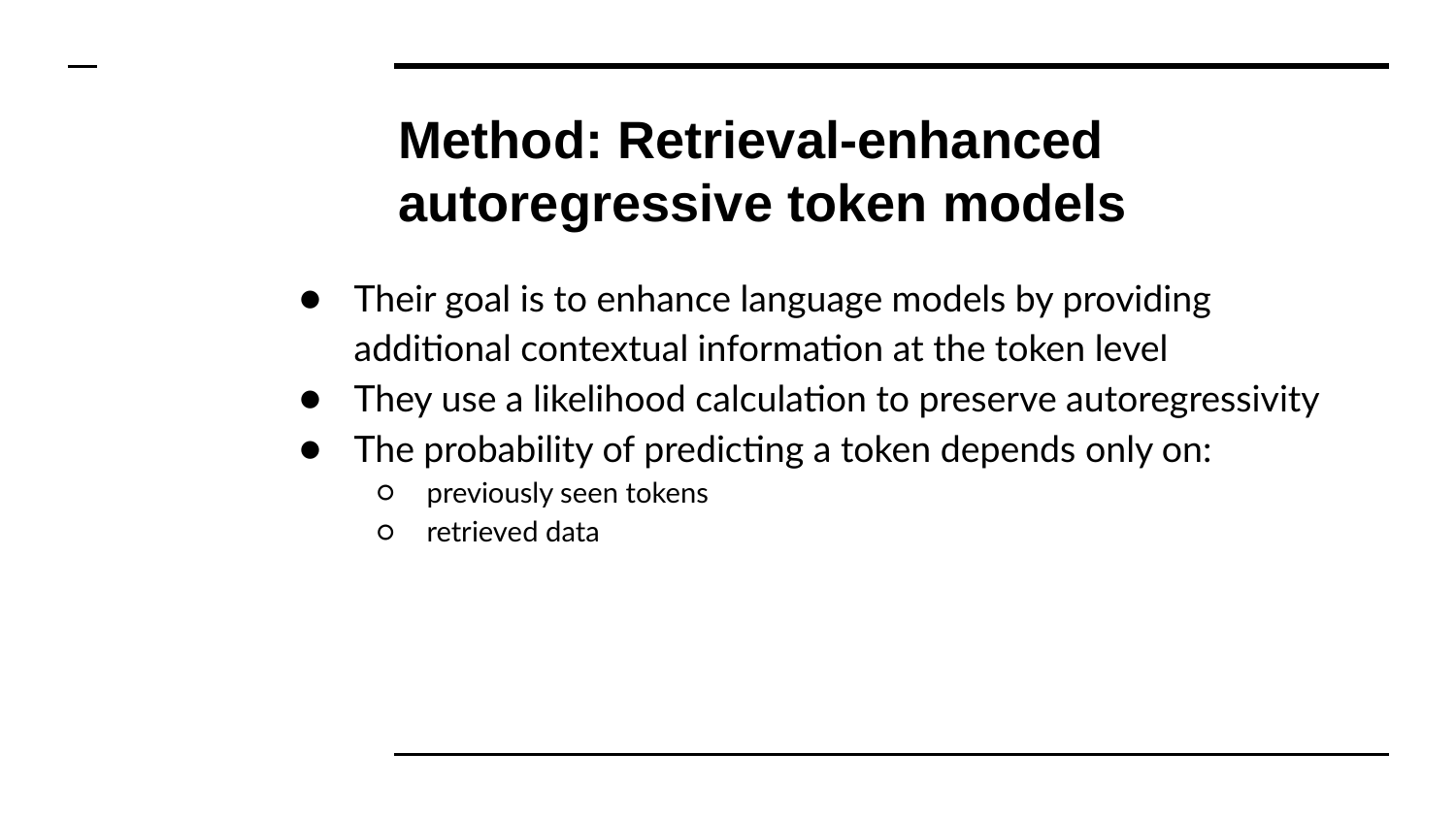

# Method: Retrieval-enhanced autoregressive token models
Their goal is to enhance language models by providing additional contextual information at the token level
They use a likelihood calculation to preserve autoregressivity
The probability of predicting a token depends only on:
previously seen tokens
retrieved data